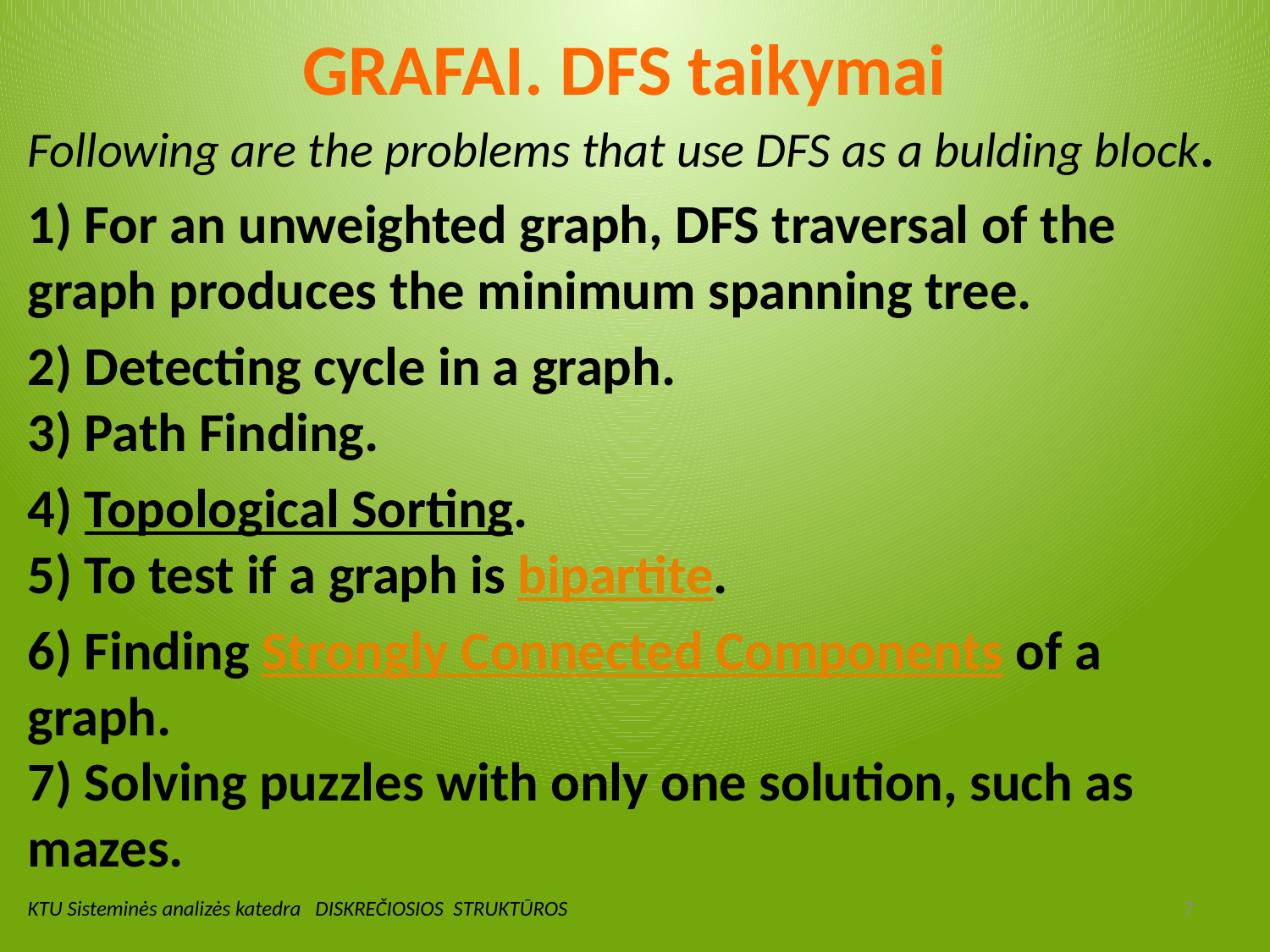

# GRAFAI. DFS taikymai
Following are the problems that use DFS as a bulding block.
1) For an unweighted graph, DFS traversal of the graph produces the minimum spanning tree.
2) Detecting cycle in a graph.
3) Path Finding.
4) Topological Sorting.
5) To test if a graph is bipartite.
6) Finding Strongly Connected Components of a graph.
7) Solving puzzles with only one solution, such as mazes.

KTU Sisteminės analizės katedra   DISKREČIOSIOS  STRUKTŪROS
7